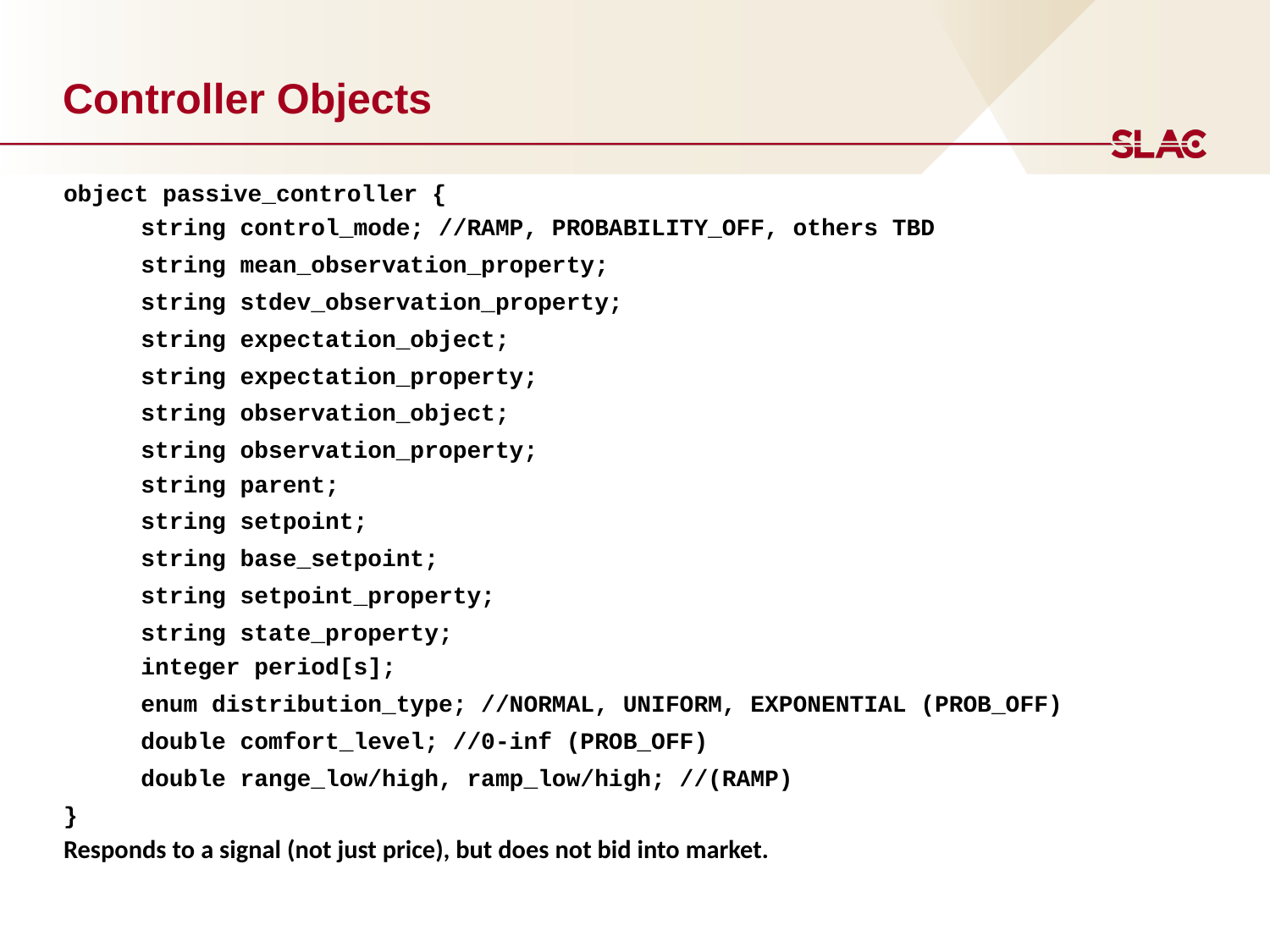

# Controller Objects
object passive_controller {
	string control_mode; //RAMP, PROBABILITY_OFF, others TBD
	string mean_observation_property;
	string stdev_observation_property;
	string expectation_object;
	string expectation_property;
	string observation_object;
	string observation_property;
	string parent;
	string setpoint;
	string base_setpoint;
	string setpoint_property;
	string state_property;
	integer period[s];
	enum distribution_type; //NORMAL, UNIFORM, EXPONENTIAL (PROB_OFF)
	double comfort_level; //0-inf (PROB_OFF)
	double range_low/high, ramp_low/high; //(RAMP)
}
Responds to a signal (not just price), but does not bid into market.